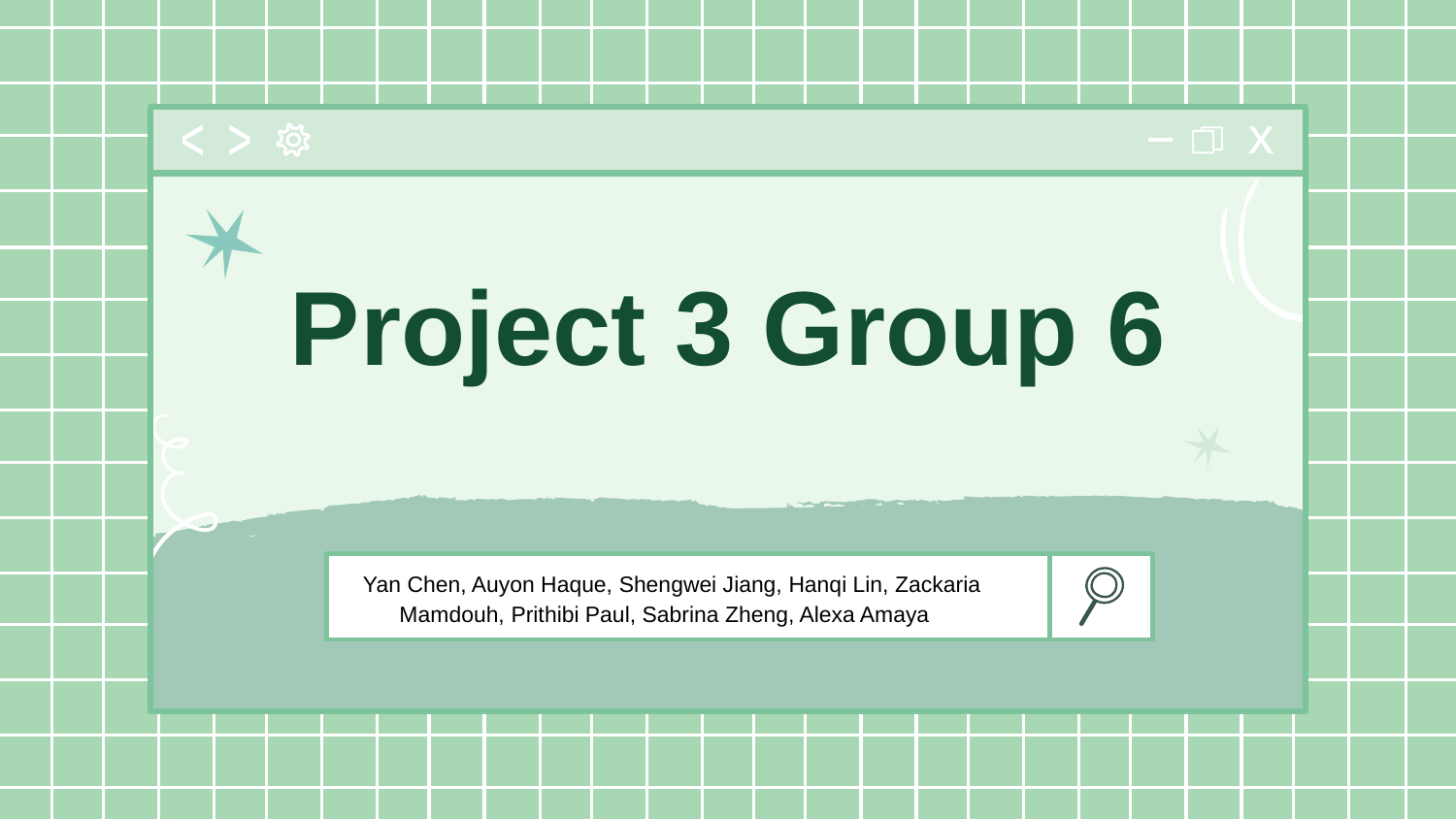

# Project 3 Group 6

Yan Chen, Auyon Haque, Shengwei Jiang, Hanqi Lin, Zackaria Mamdouh, Prithibi Paul, Sabrina Zheng, Alexa Amaya